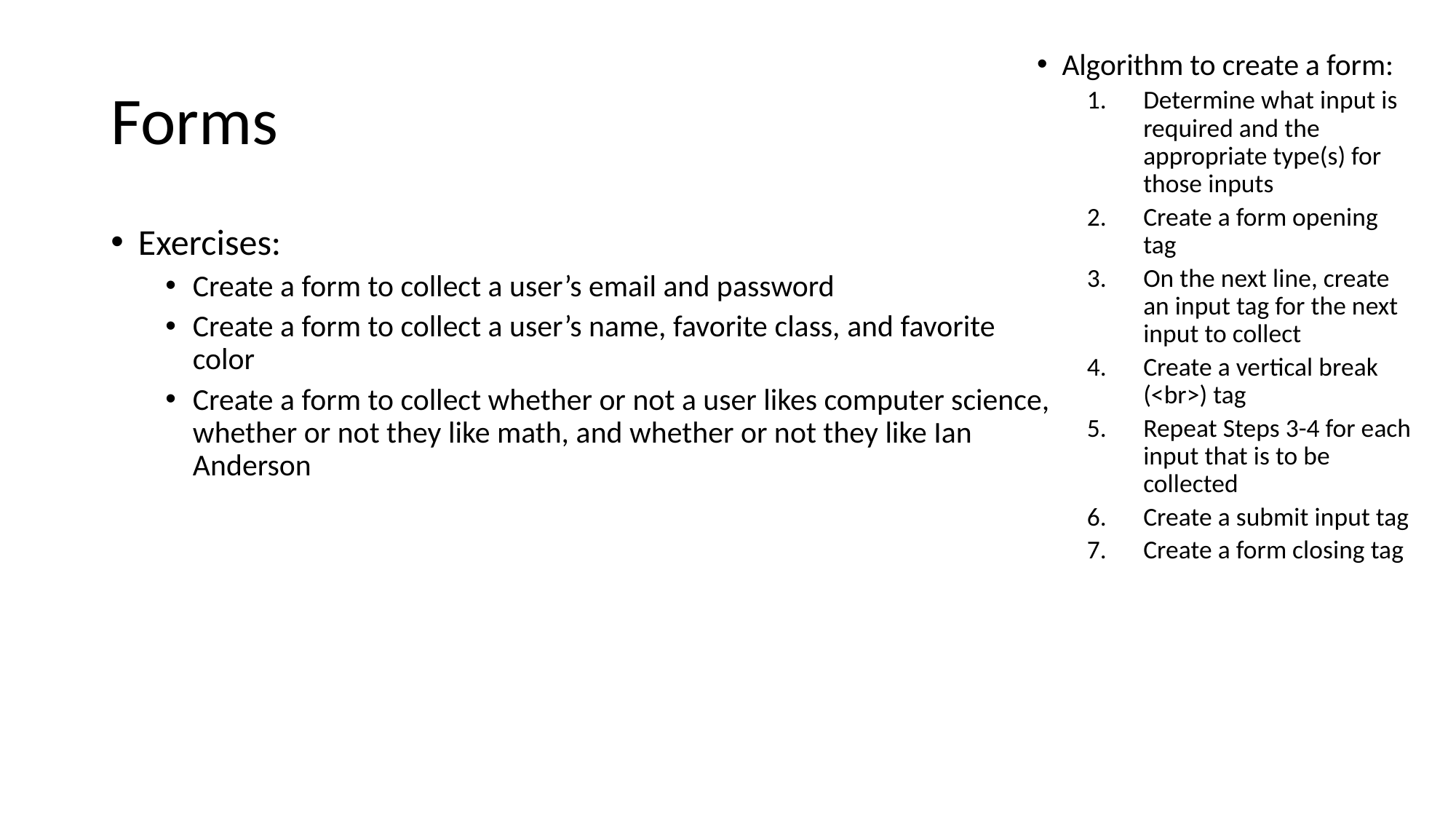

# Forms
Algorithm to create a form:
Determine what input is required and the appropriate type(s) for those inputs
Create a form opening tag
On the next line, create an input tag for the next input to collect
Create a vertical break (<br>) tag
Repeat Steps 3-4 for each input that is to be collected
Create a submit input tag
Create a form closing tag

Exercises:
Create a form to collect a user’s email and password
Create a form to collect a user’s name, favorite class, and favorite color
Create a form to collect whether or not a user likes computer science, whether or not they like math, and whether or not they like Ian Anderson